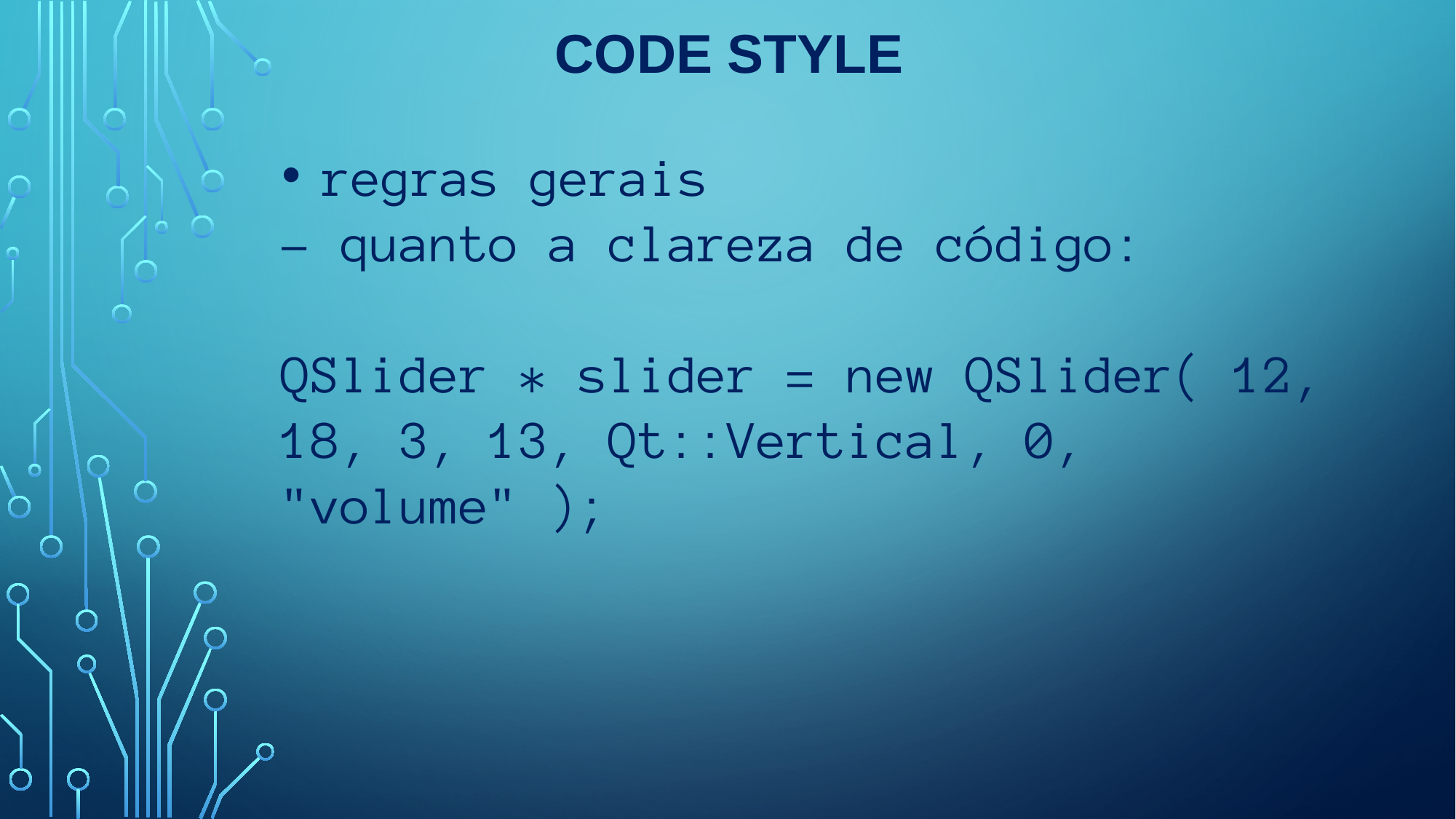

# Code Style
regras gerais
- quanto a clareza de código:

QSlider * slider = new QSlider( 12, 18, 3, 13, Qt::Vertical, 0, "volume" );